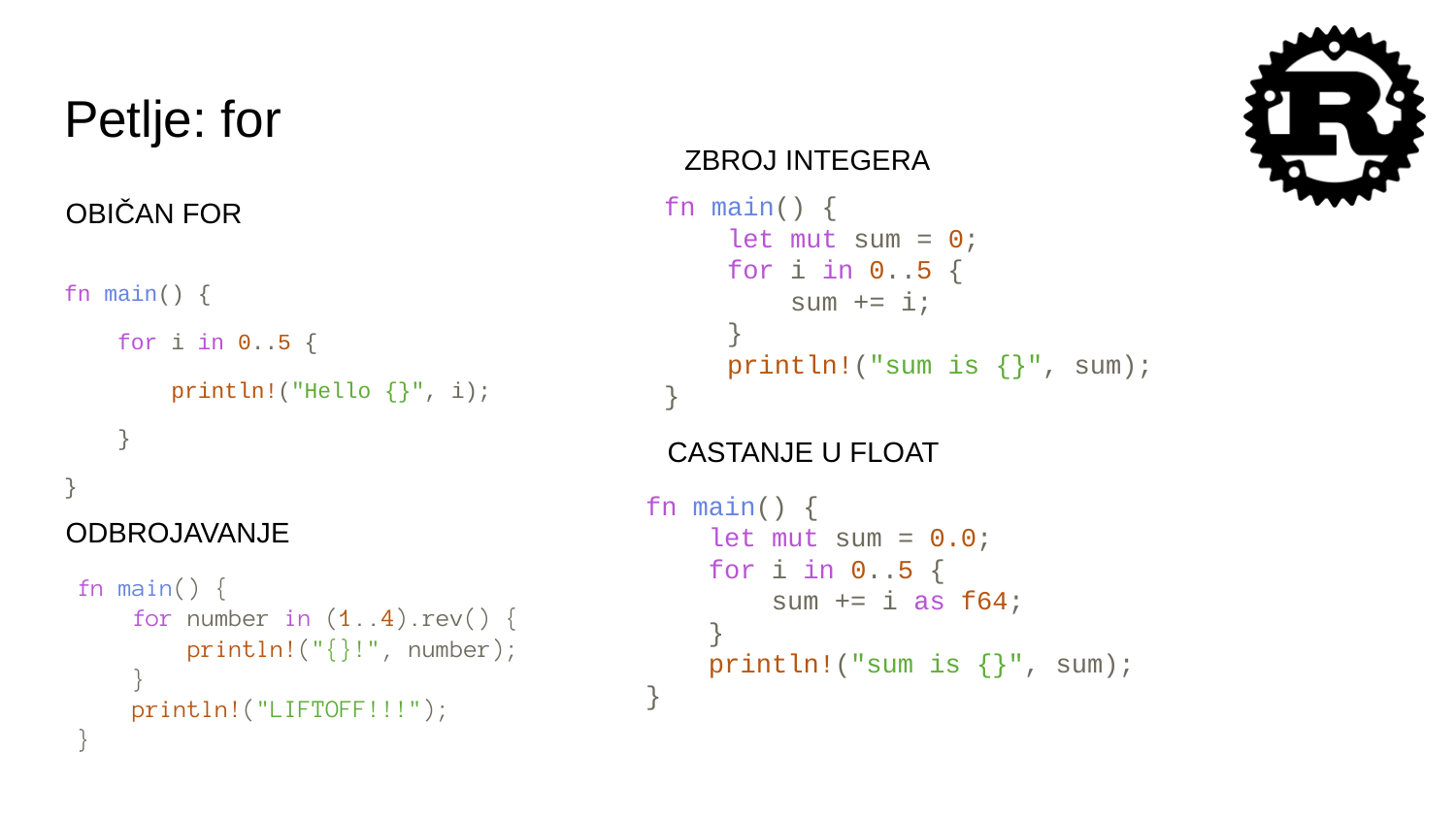

# Petlje: for
ZBROJ INTEGERA
fn main() {
    let mut sum = 0;
    for i in 0..5 {
        sum += i;
    }
    println!("sum is {}", sum);
}
OBIČAN FOR
fn main() {
    for i in 0..5 {
        println!("Hello {}", i);
    }
}
CASTANJE U FLOAT
fn main() {
    let mut sum = 0.0;
    for i in 0..5 {
        sum += i as f64;
    }
    println!("sum is {}", sum);
}
ODBROJAVANJE
fn main() {
    for number in (1..4).rev() {
        println!("{}!", number);
    }
    println!("LIFTOFF!!!");
}